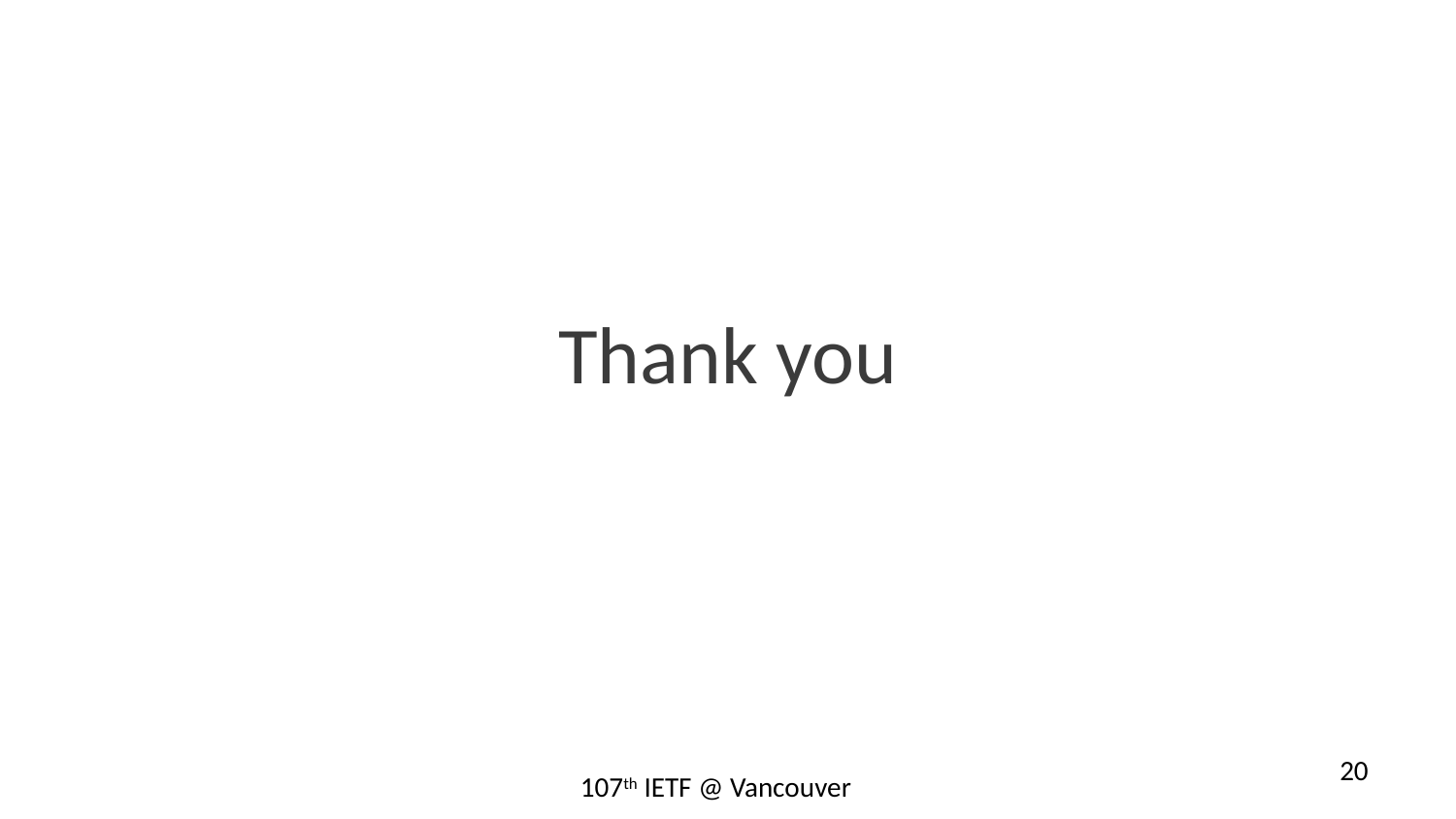

Thank you
20
107th IETF @ Vancouver